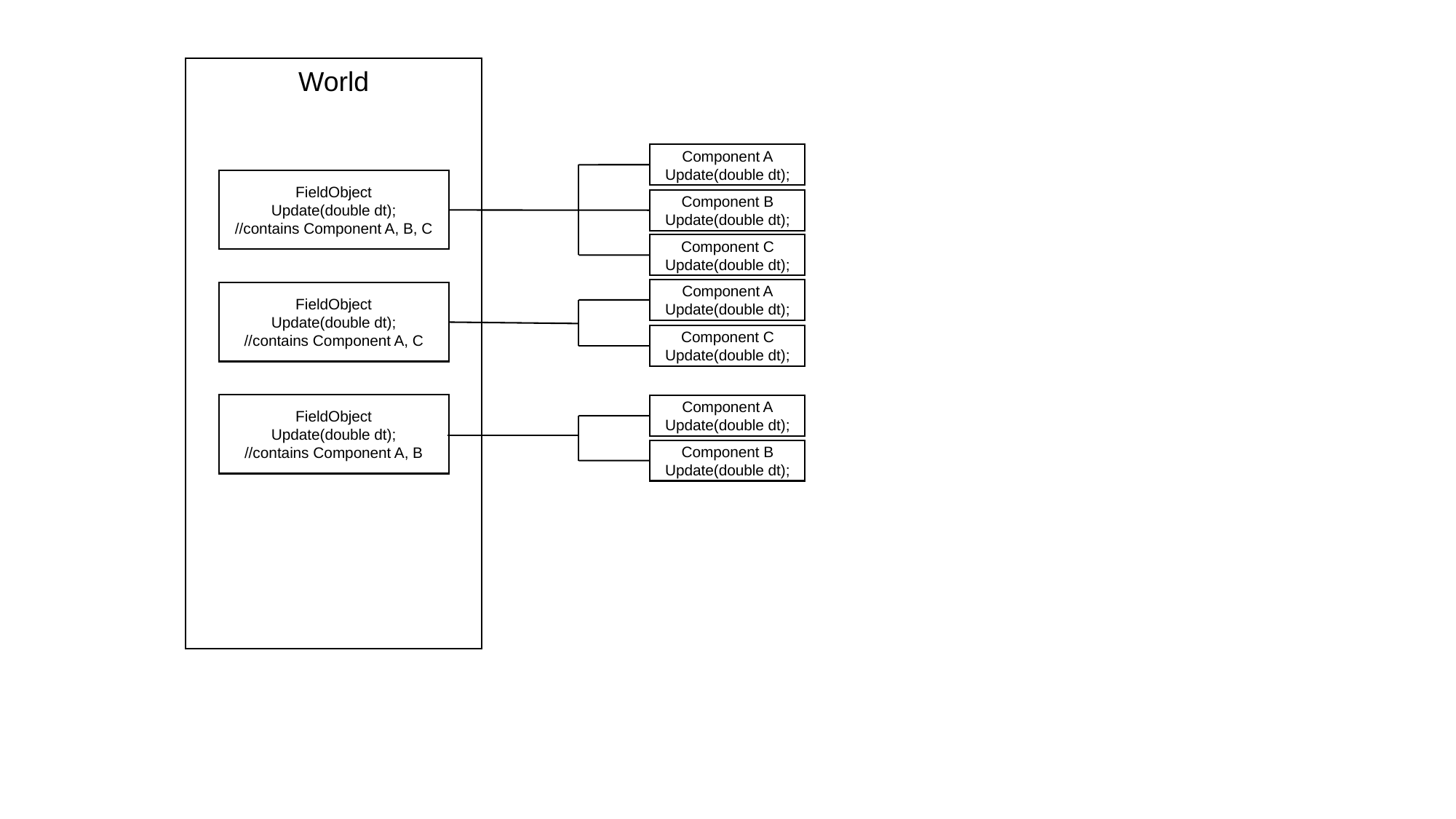

World
Component A
Update(double dt);
FieldObject
Update(double dt);
//contains Component A, B, C
Component B
Update(double dt);
Component C
Update(double dt);
Component A
Update(double dt);
FieldObject
Update(double dt);
//contains Component A, C
Component C
Update(double dt);
FieldObject
Update(double dt);
//contains Component A, B
Component A
Update(double dt);
Component B
Update(double dt);